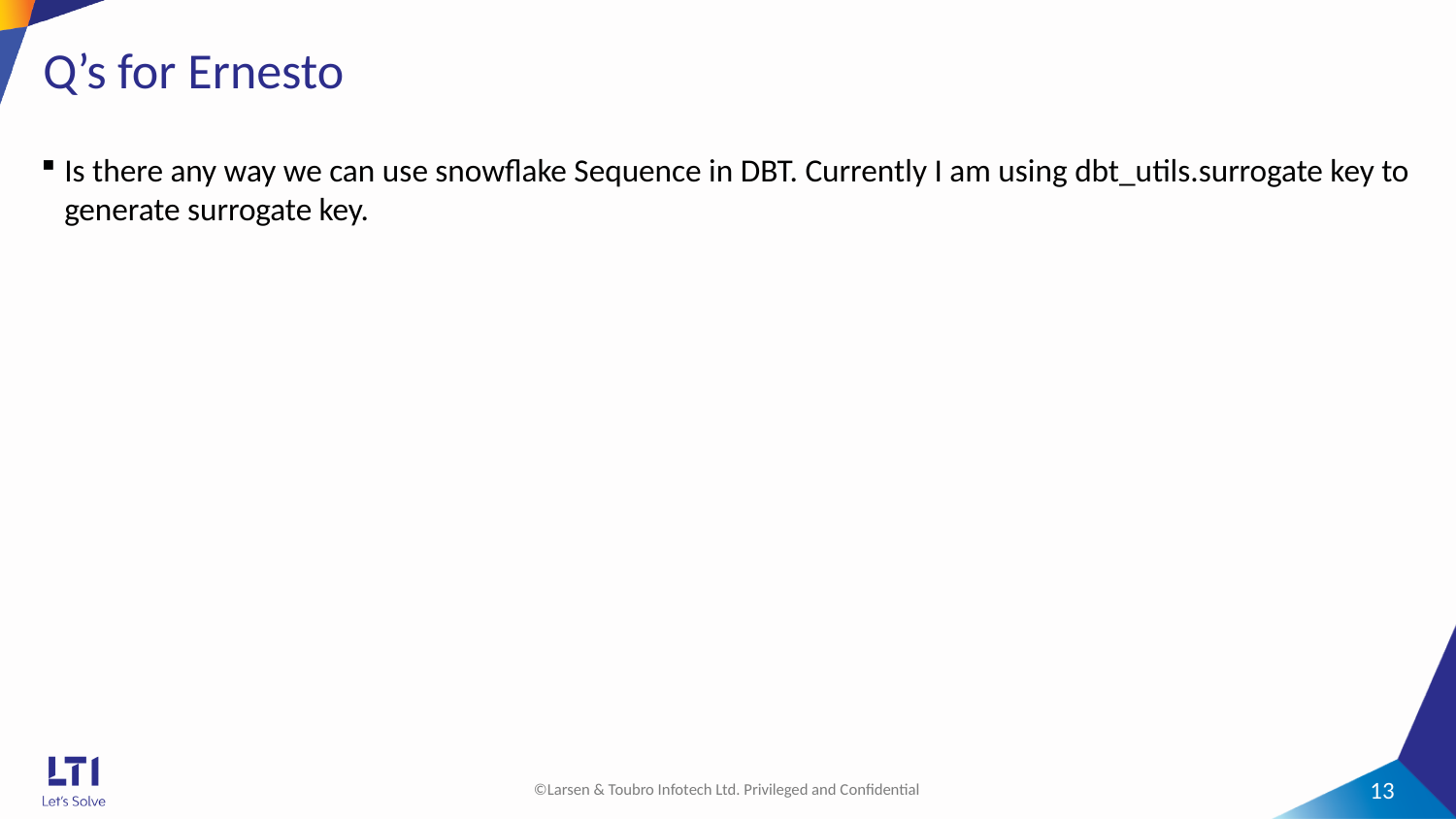

# Q’s for Ernesto
Is there any way we can use snowflake Sequence in DBT. Currently I am using dbt_utils.surrogate key to generate surrogate key.